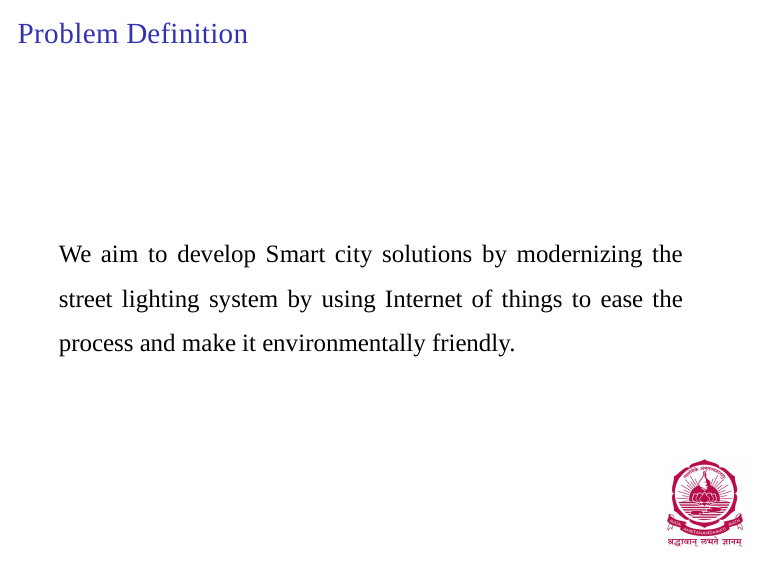

Problem Definition
We aim to develop Smart city solutions by modernizing the street lighting system by using Internet of things to ease the process and make it environmentally friendly.